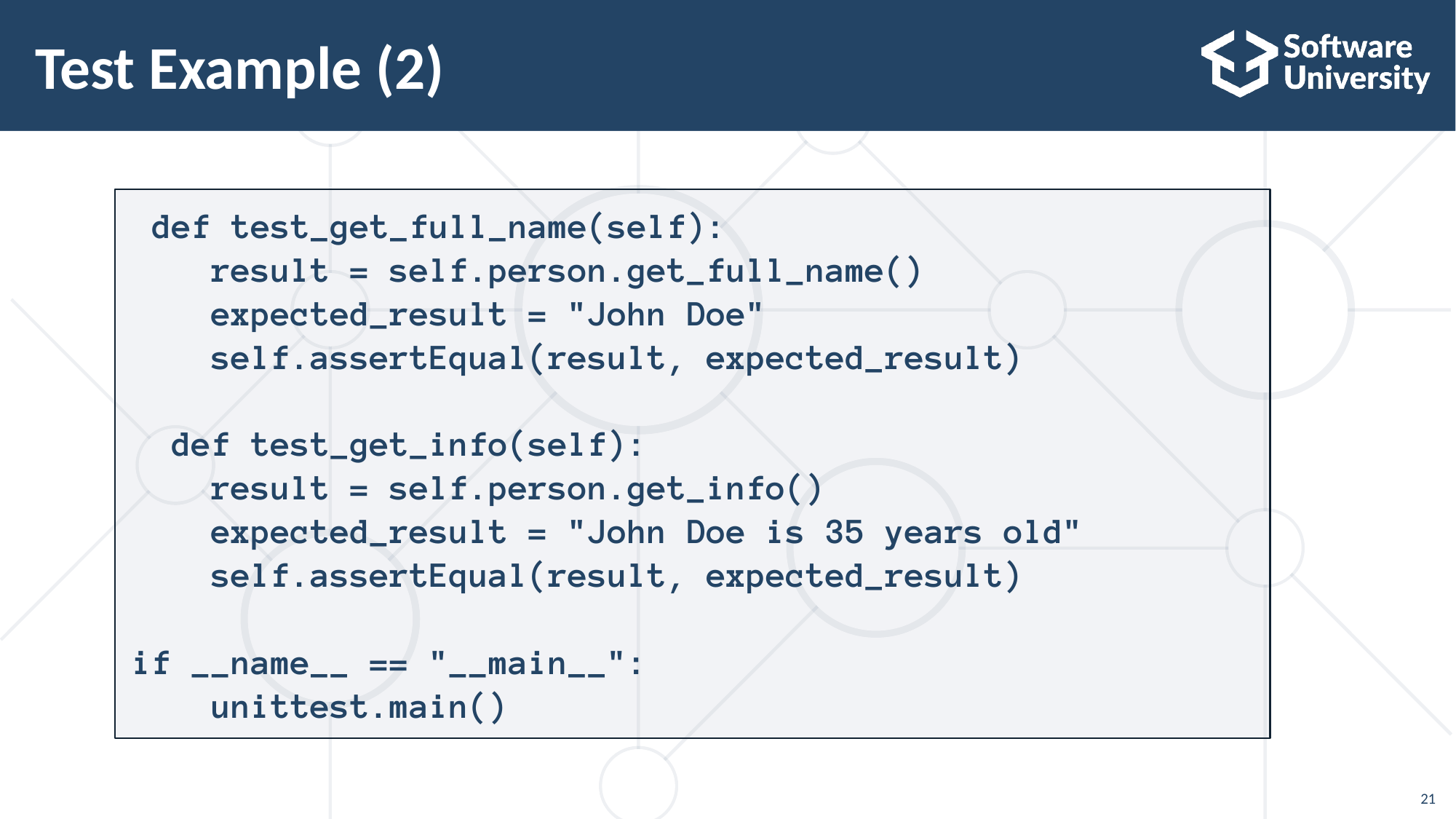

# Test Example (2)
 def test_get_full_name(self):
    result = self.person.get_full_name()
    expected_result = "John Doe"
    self.assertEqual(result, expected_result)
  def test_get_info(self):
    result = self.person.get_info()
    expected_result = "John Doe is 35 years old"
    self.assertEqual(result, expected_result)
if __name__ == "__main__":
    unittest.main()
21